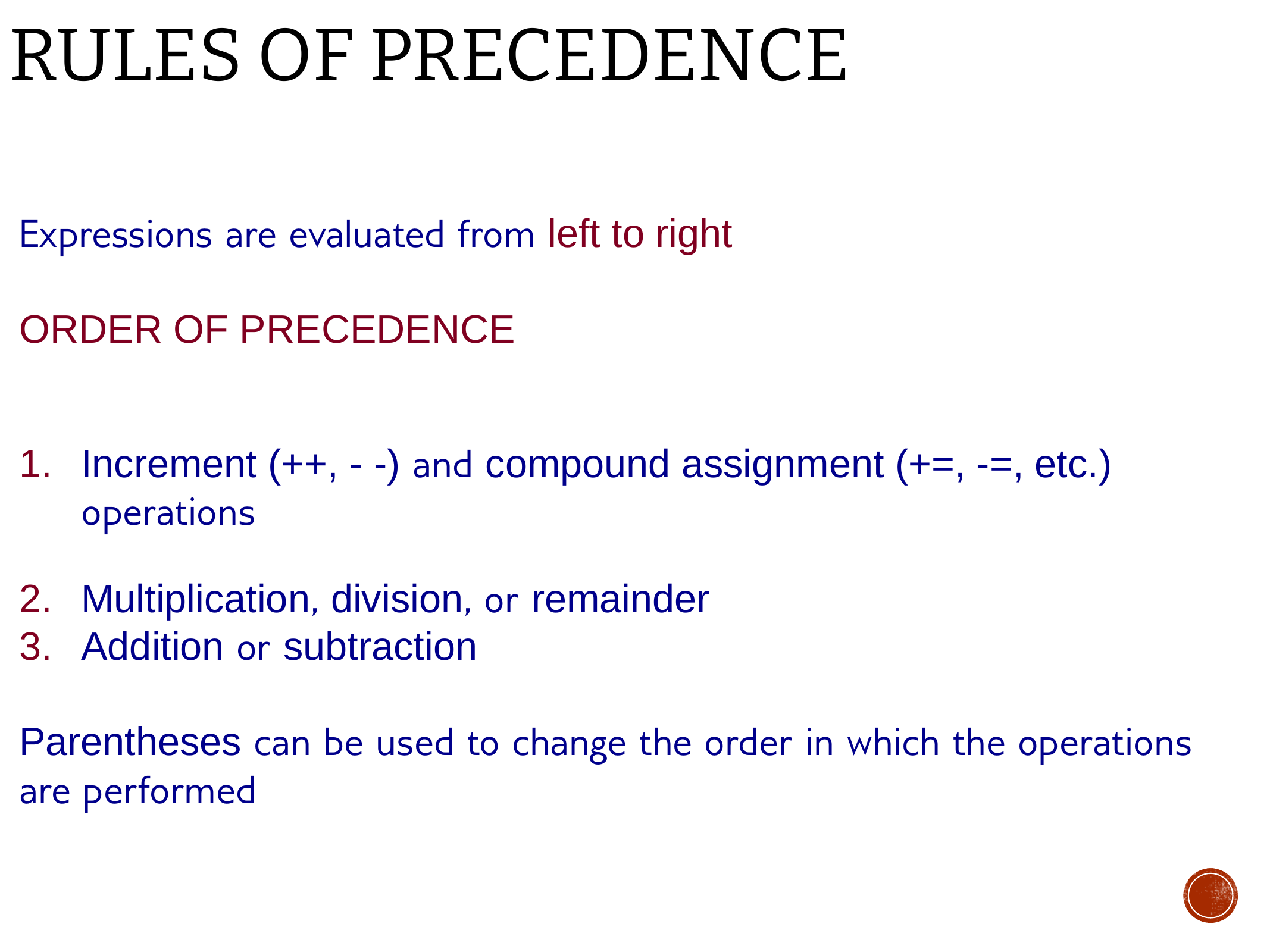

# Rules of precedence
Expressions are evaluated from left to right

Order of precedence

Increment (++, - -) and compound assignment (+=, -=, etc.) operations
Multiplication, division, or remainder
Addition or subtraction

Parentheses can be used to change the order in which the operations are performed